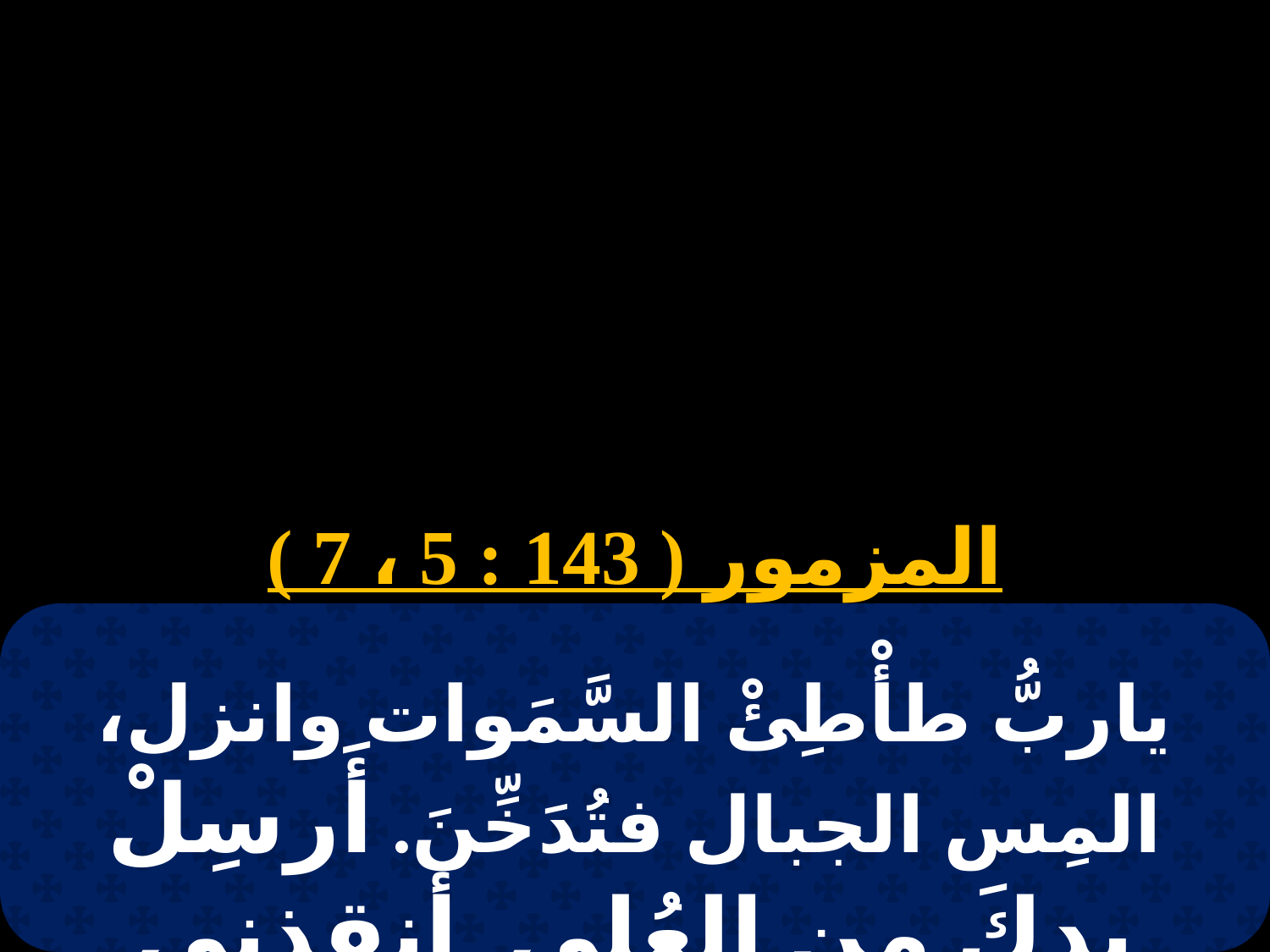

# كيهك الأحد الثانى
المزمور ( 143 : 5 ، 7 )
ياربُّ طأْطِئْ السَّمَوات وانزل، المِس الجبال فتُدَخِّنَ. أَرسِلْ يدكَ مِن العُلى. أنقذني ونَجِّني.